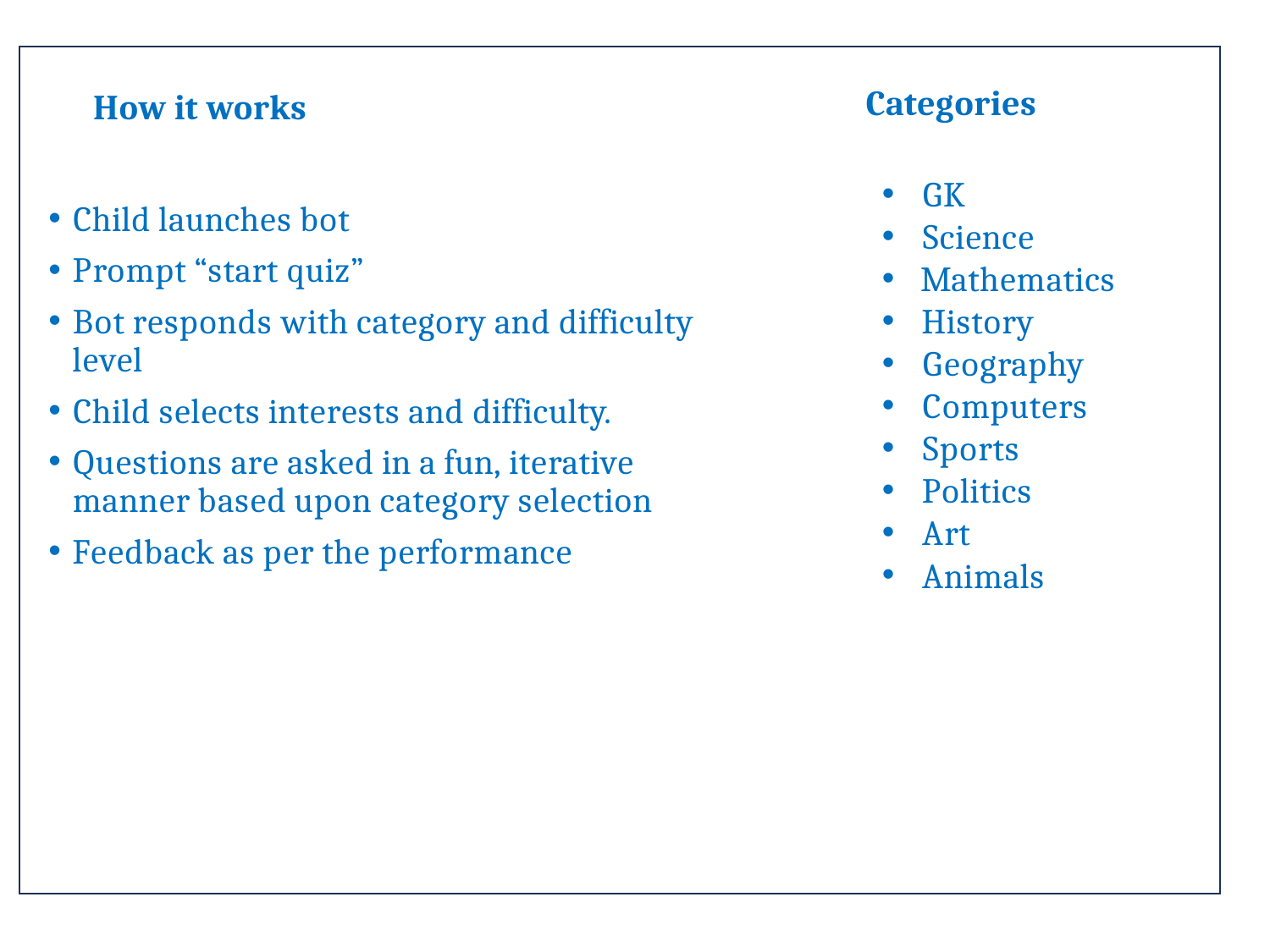

Categories
How it works
GK
Science
Mathematics
History
Geography
Computers
Sports
Politics
Art
Animals

Child launches bot
Prompt “start quiz”
Bot responds with category and difficulty level
Child selects interests and difficulty.
Questions are asked in a fun, iterative manner based upon category selection
Feedback as per the performance